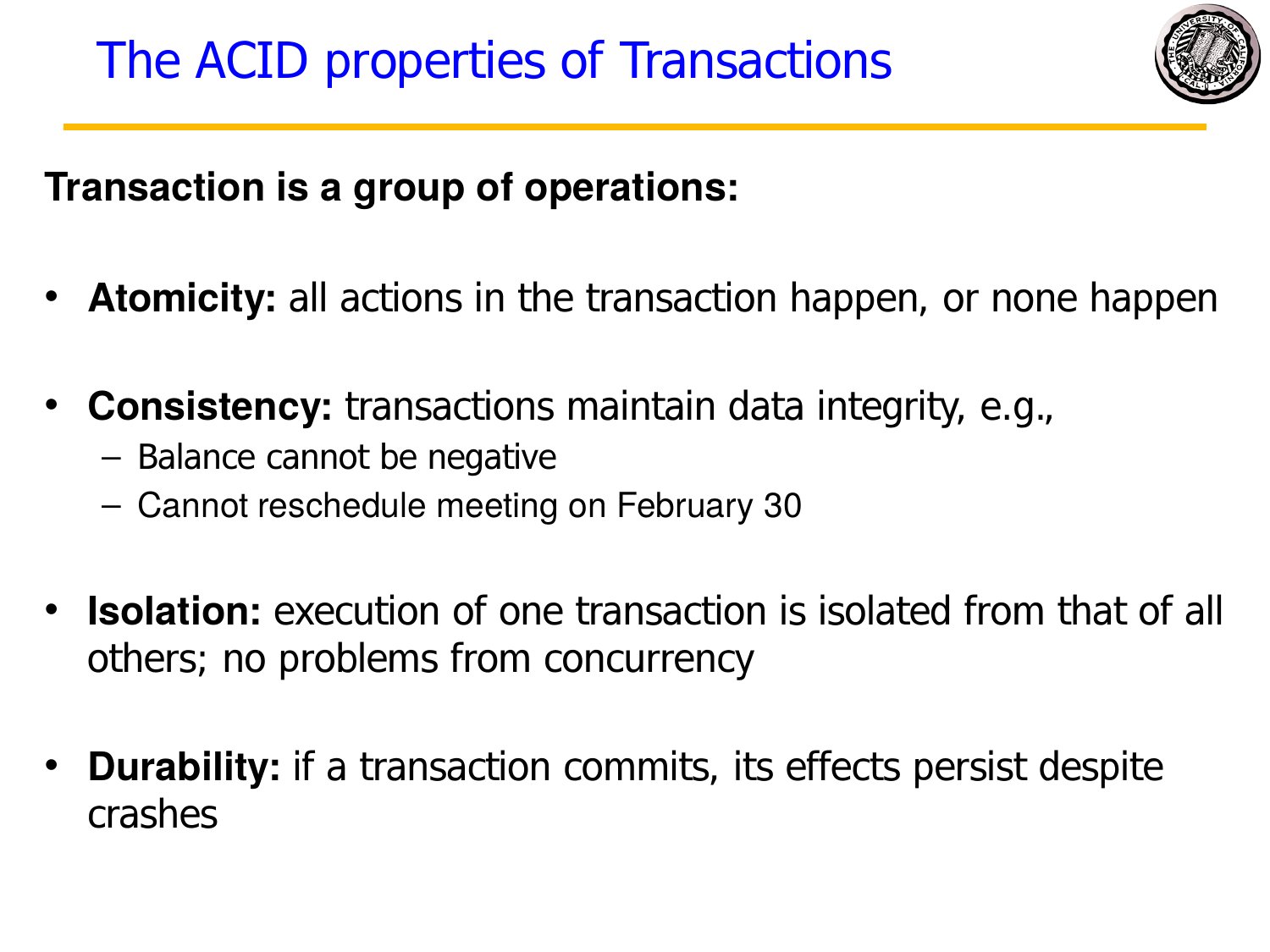

# The ACID properties of Transactions
Transaction is a group of operations:

Atomicity: all actions in the transaction happen, or none happen

Consistency: transactions maintain data integrity, e.g.,
Balance cannot be negative
Cannot reschedule meeting on February 30

Isolation: execution of one transaction is isolated from that of all others; no problems from concurrency

Durability: if a transaction commits, its effects persist despite crashes